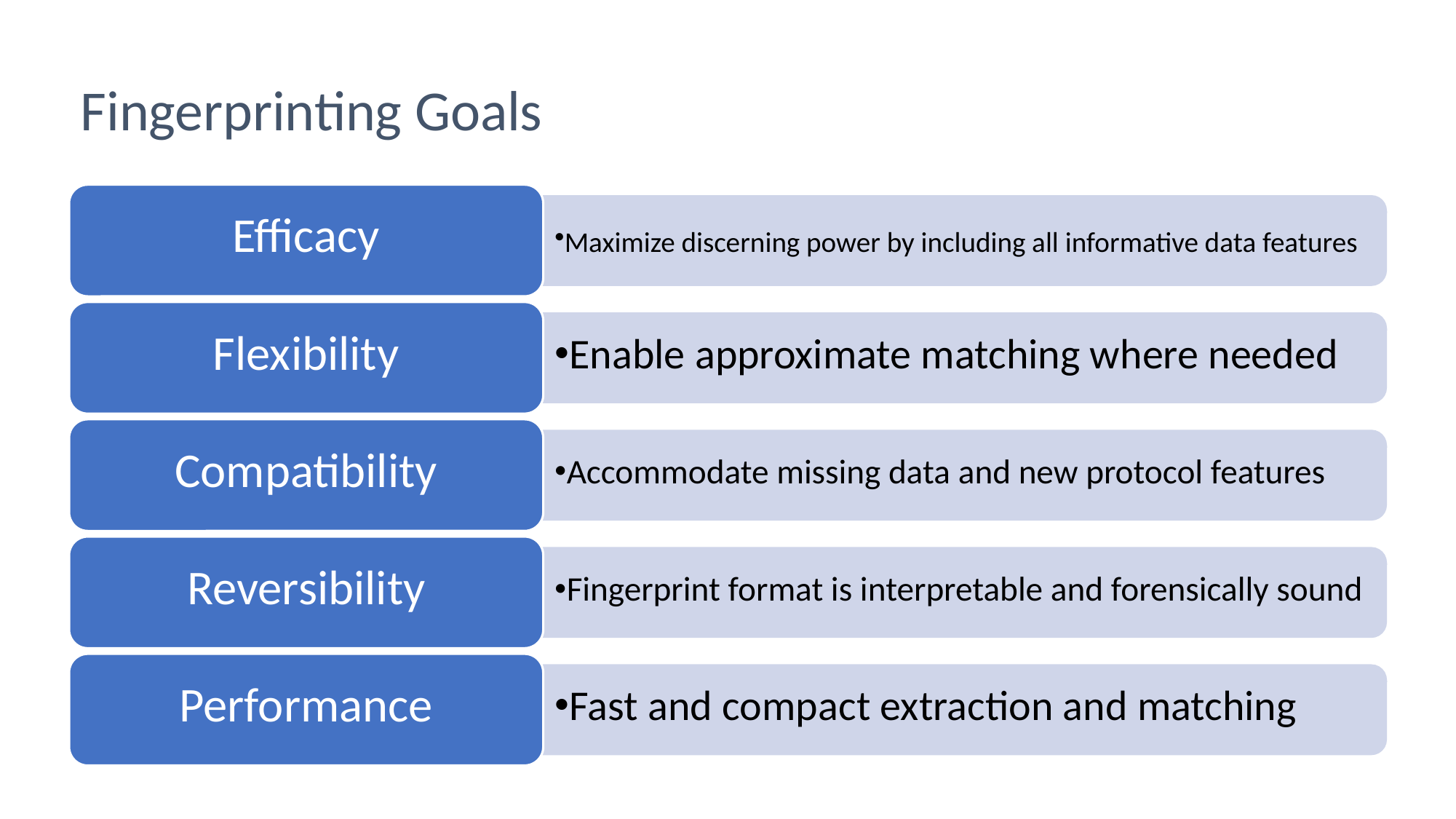

# Fingerprinting Goals
Efficacy
Flexibility
Compatibility
Maximize discerning power by including all informative data features
Reversibility
Performance
Enable approximate matching where needed
Accommodate missing data and new protocol features
Fingerprint format is interpretable and forensically sound
Fast and compact extraction and matching